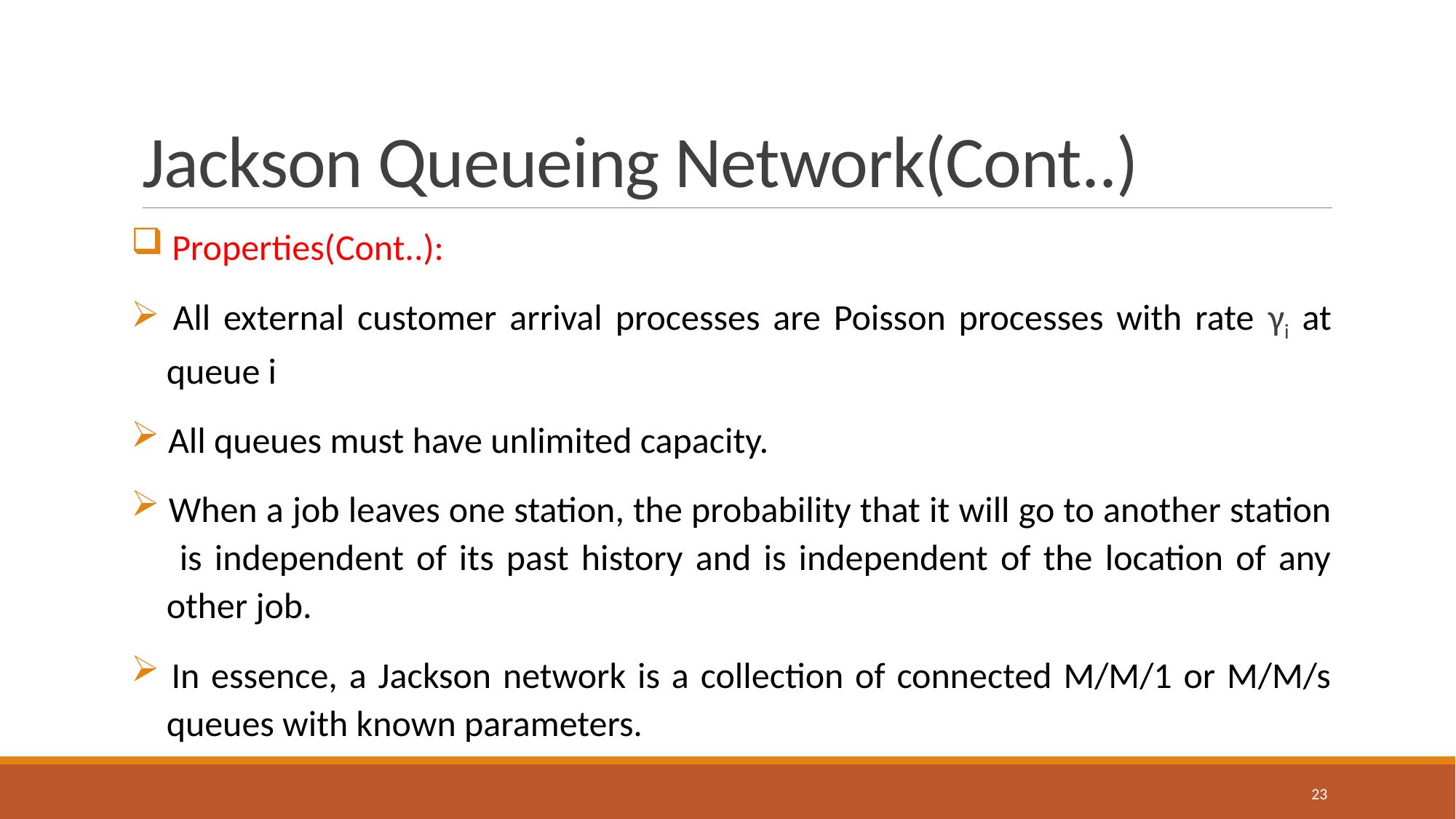

# Jackson Queueing Network(Cont..)
 Properties(Cont..):
 All external customer arrival processes are Poisson processes with rate γi at
   queue i
 All queues must have unlimited capacity.
 When a job leaves one station, the probability that it will go to another station
   is independent of its past history and is independent of the location of any
   other job.
 In essence, a Jackson network is a collection of connected M/M/1 or M/M/s
   queues with known parameters.

23